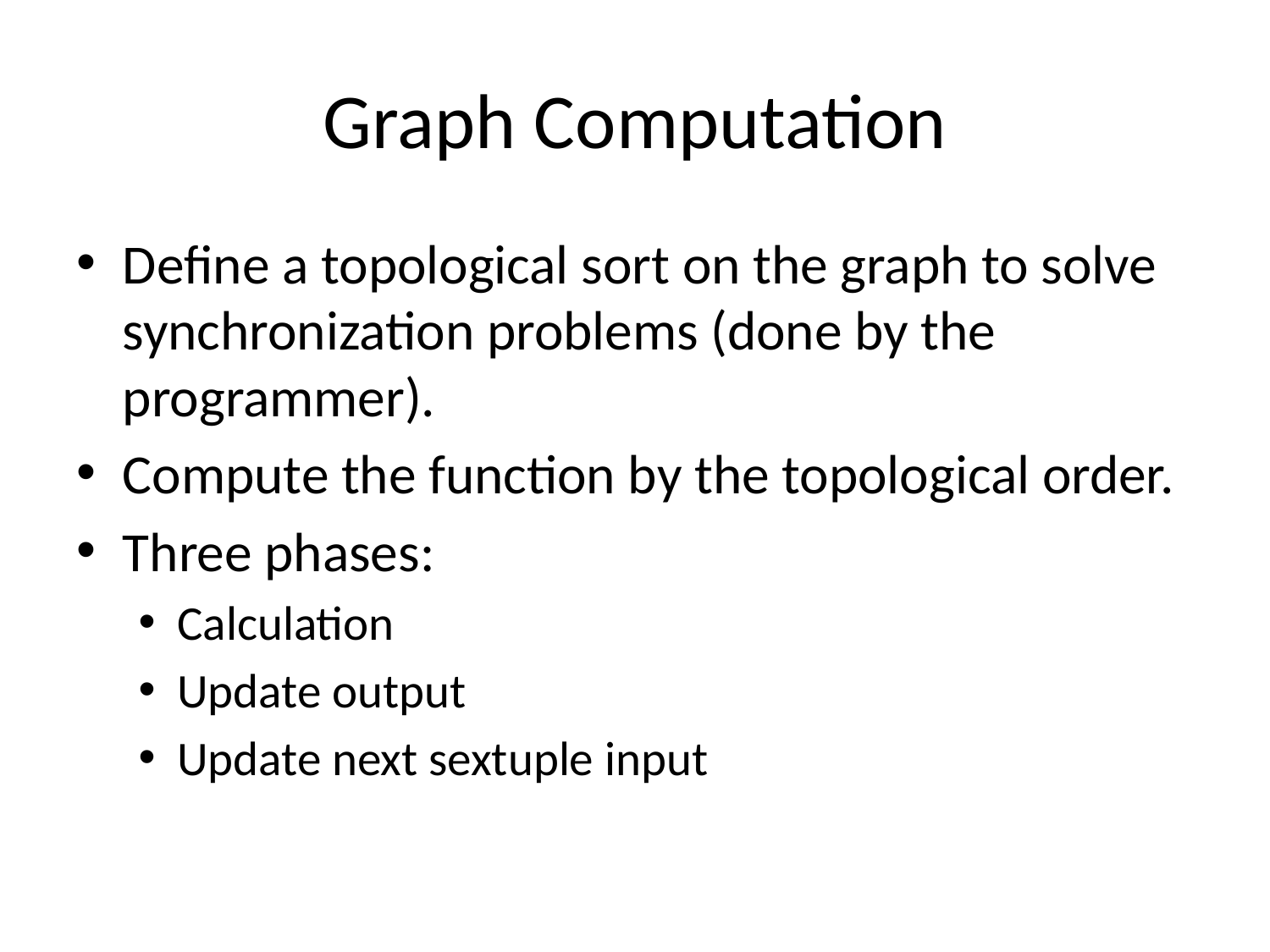

# Graph Computation
Define a topological sort on the graph to solve synchronization problems (done by the programmer).
Compute the function by the topological order.
Three phases:
Calculation
Update output
Update next sextuple input